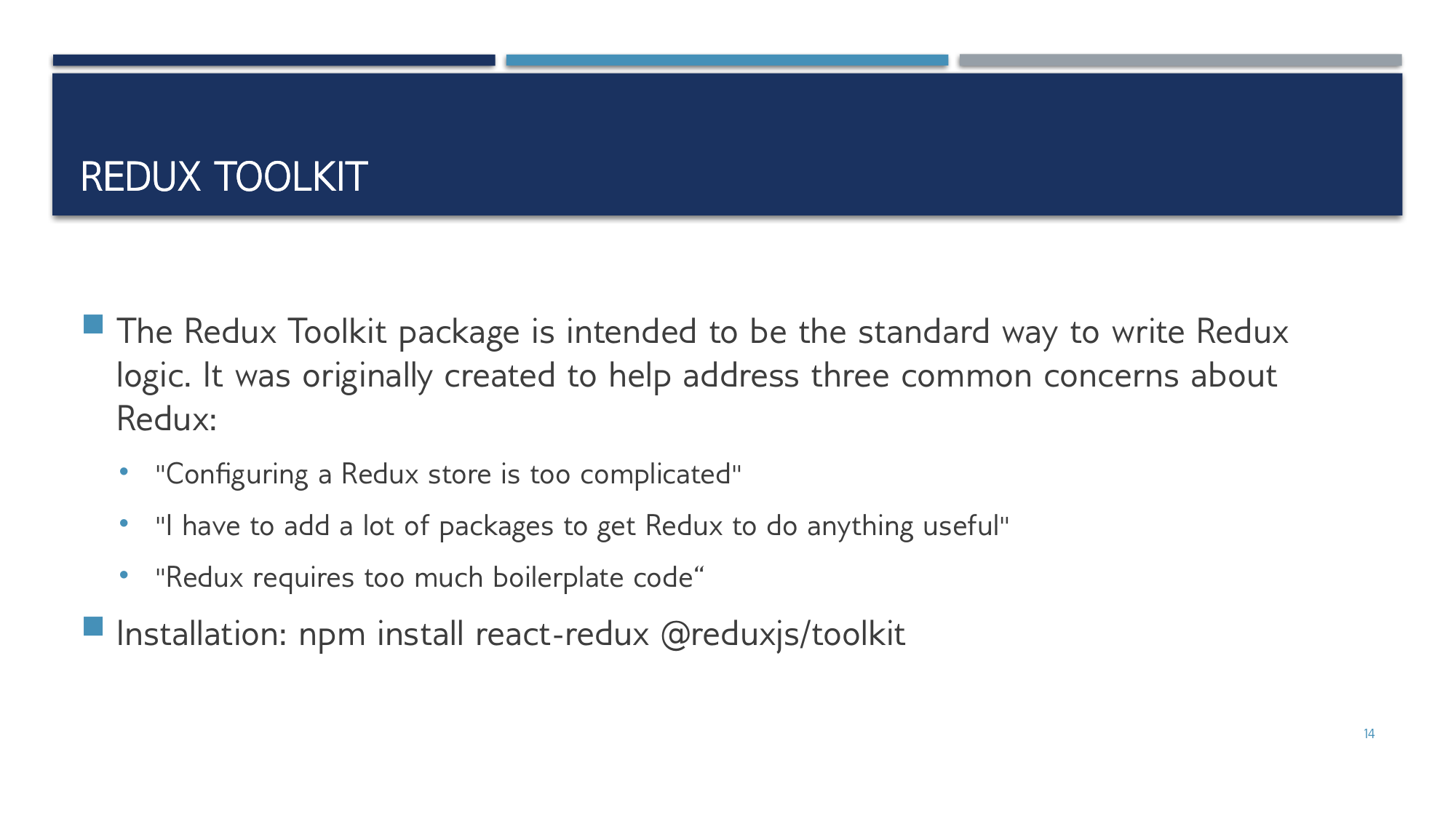

Redux Toolkit
# Redux Toolkit
The Redux Toolkit package is intended to be the standard way to write Redux logic. It was originally created to help address three common concerns about Redux:
"Configuring a Redux store is too complicated"
"I have to add a lot of packages to get Redux to do anything useful"
"Redux requires too much boilerplate code“
Installation: npm install react-redux @reduxjs/toolkit
14